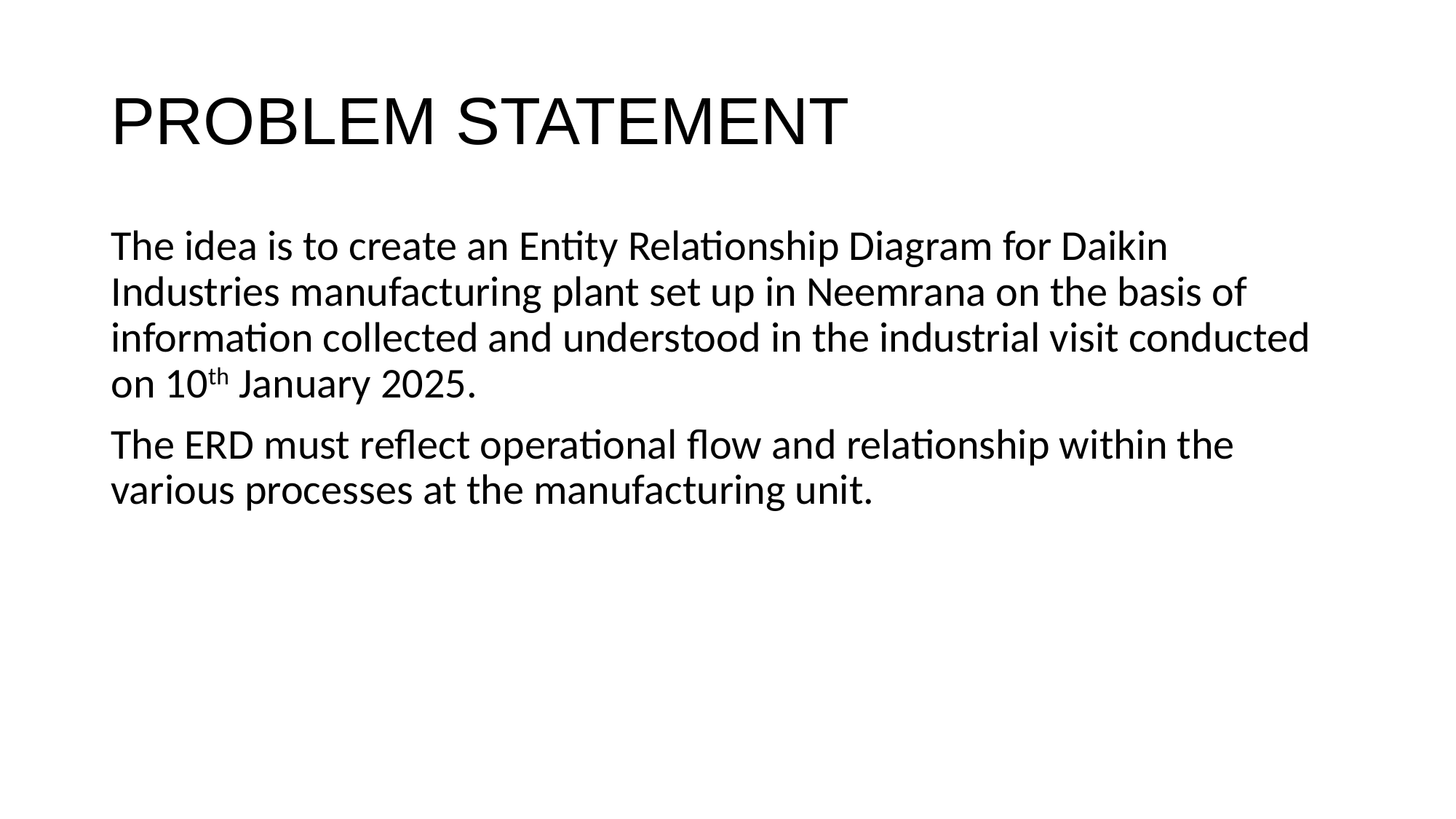

# PROBLEM STATEMENT
The idea is to create an Entity Relationship Diagram for Daikin Industries manufacturing plant set up in Neemrana on the basis of information collected and understood in the industrial visit conducted on 10th January 2025.
The ERD must reflect operational flow and relationship within the various processes at the manufacturing unit.